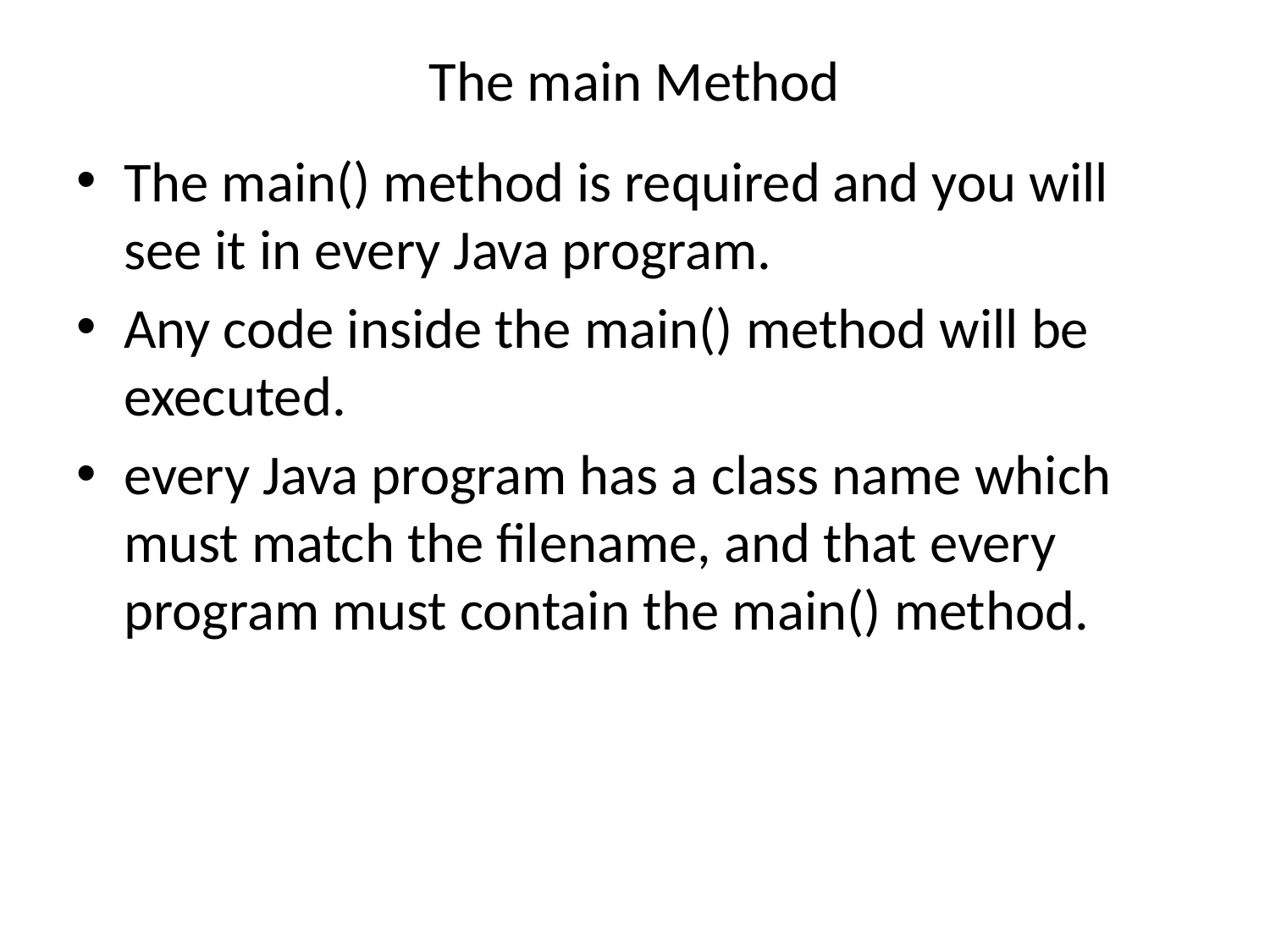

# The main Method
The main() method is required and you will see it in every Java program.
Any code inside the main() method will be executed.
every Java program has a class name which must match the filename, and that every program must contain the main() method.